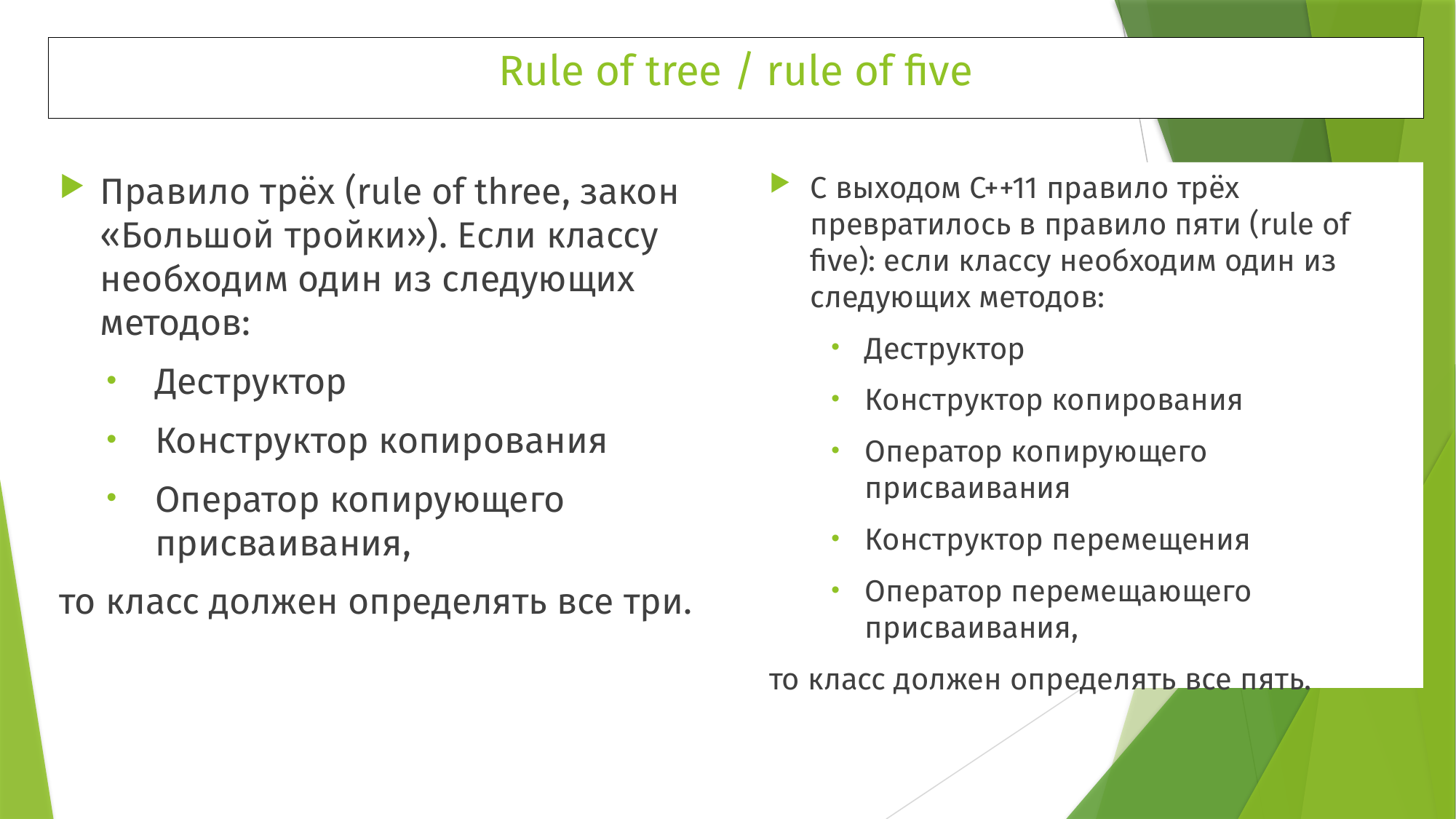

# Rule of tree / rule of five
Правило трёх (rule of three, закон «Большой тройки»). Eсли классу необходим один из следующих методов:
Деструктор
Конструктор копирования
Оператор копирующего присваивания,
то класс должен определять все три.

С выходом С++11 правило трёх превратилось в правило пяти (rule of five): если классу необходим один из следующих методов:
Деструктор
Конструктор копирования
Оператор копирующего присваивания
Конструктор перемещения
Оператор перемещающего присваивания,
то класс должен определять все пять.